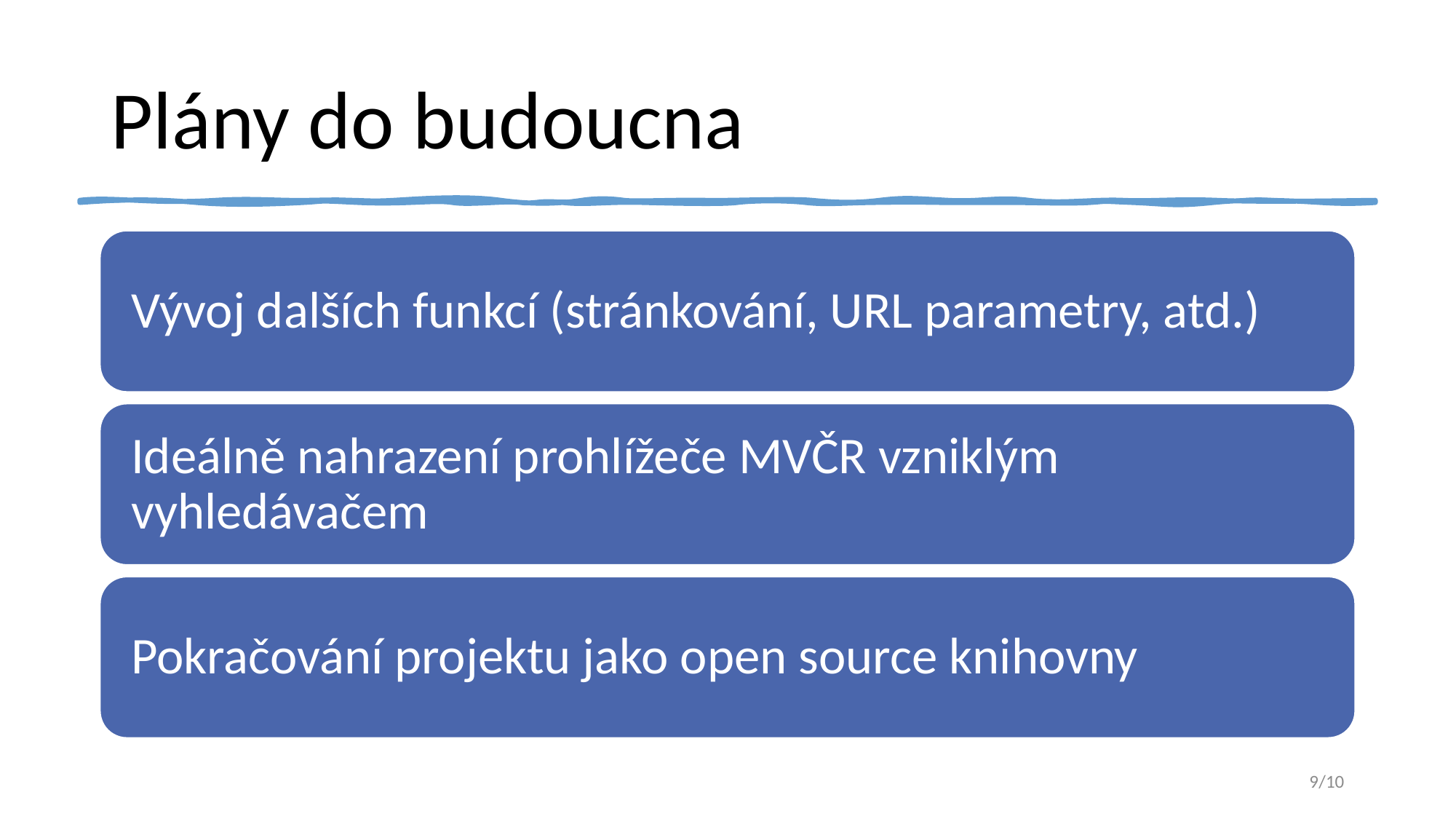

# Plány do budoucna

Vývoj dalších funkcí (stránkování, URL parametry, atd.)
Ideálně nahrazení prohlížeče MVČR vzniklým vyhledávačem
Pokračování projektu jako open source knihovny
9/10